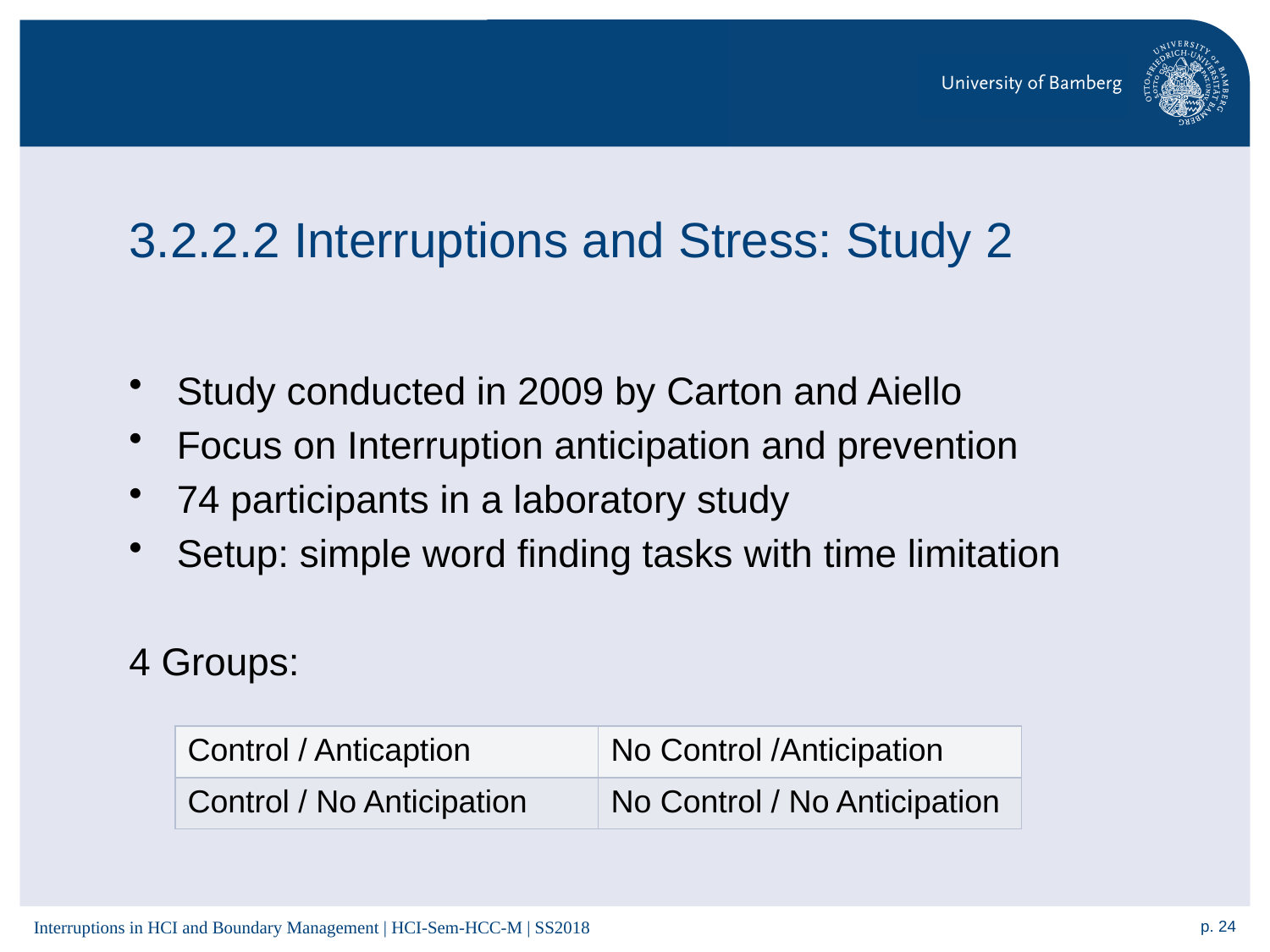

# 3.2.2.2 Interruptions and Stress: Study 2
Study conducted in 2009 by Carton and Aiello
Focus on Interruption anticipation and prevention
74 participants in a laboratory study
Setup: simple word finding tasks with time limitation

4 Groups:

| Control / Anticaption | No Control /Anticipation |
| --- | --- |
| Control / No Anticipation | No Control / No Anticipation |